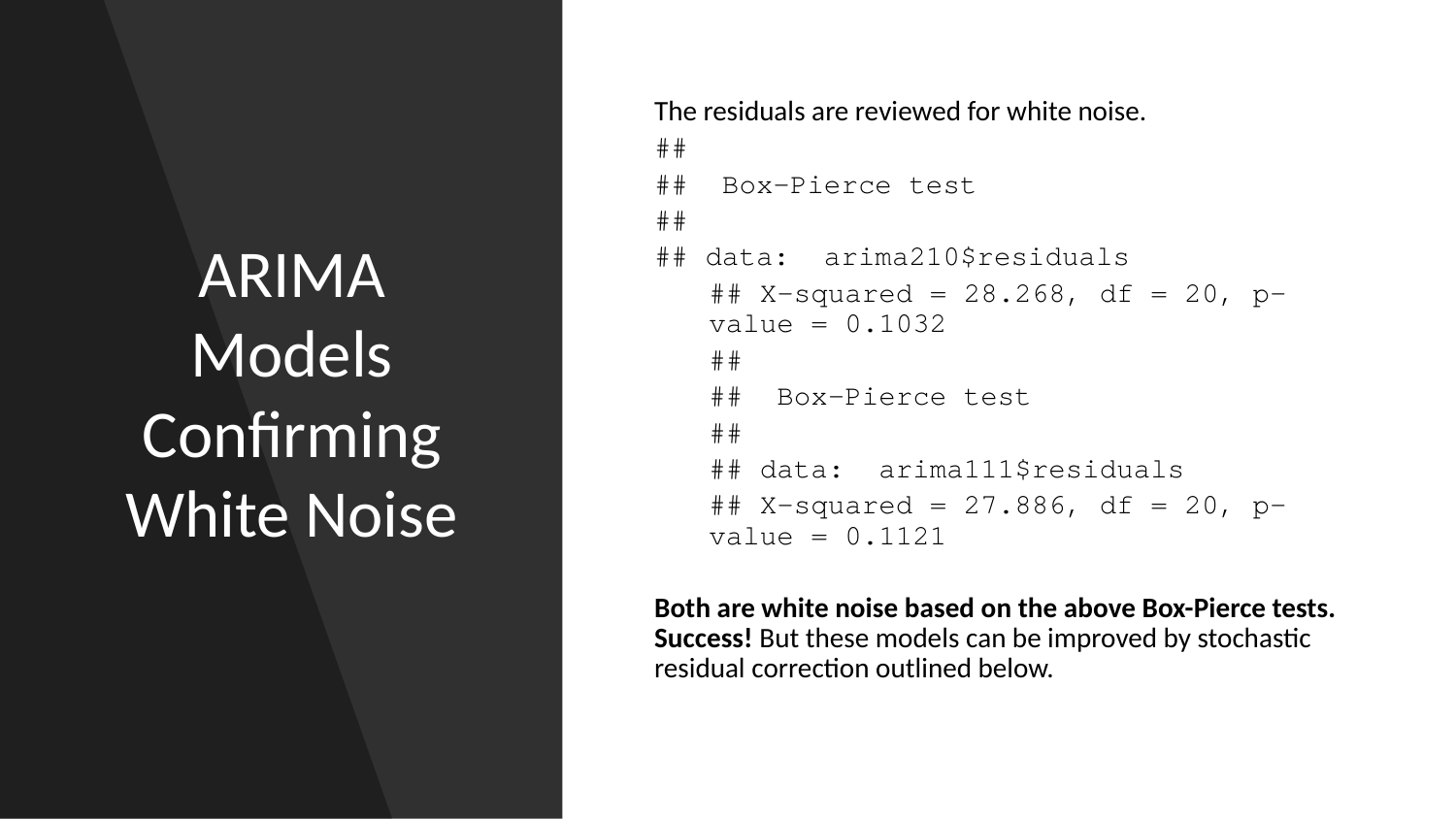

# ARIMA Models Confirming White Noise
The residuals are reviewed for white noise.
##
##  Box-Pierce test
##
## data:  arima210$residuals
## X-squared = 28.268, df = 20, p-value = 0.1032
##
##  Box-Pierce test
##
## data:  arima111$residuals
## X-squared = 27.886, df = 20, p-value = 0.1121

Both are white noise based on the above Box-Pierce tests. Success! But these models can be improved by stochastic residual correction outlined below.